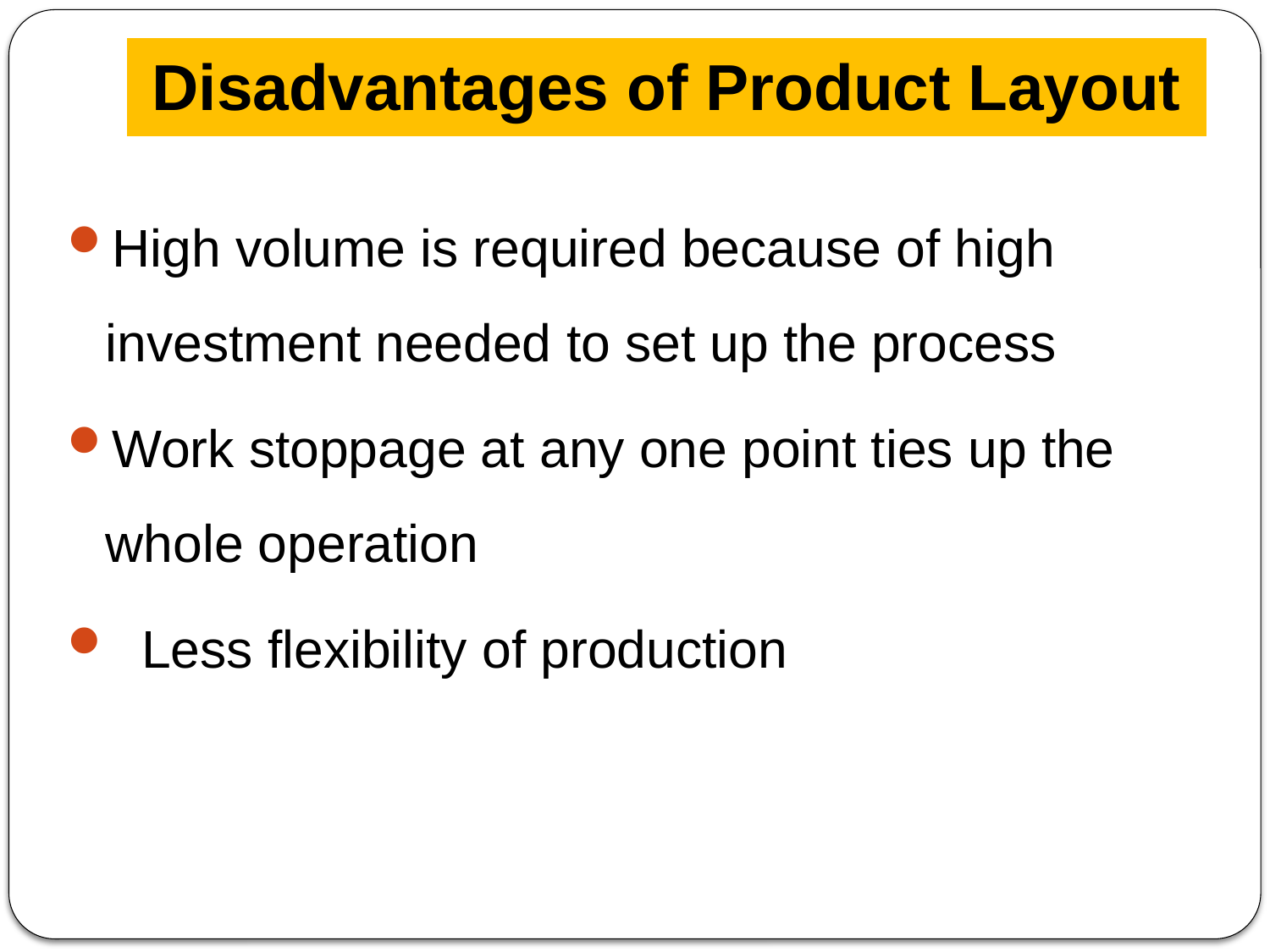

# Disadvantages of Product Layout
High volume is required because of high investment needed to set up the process
Work stoppage at any one point ties up the whole operation
  Less flexibility of production